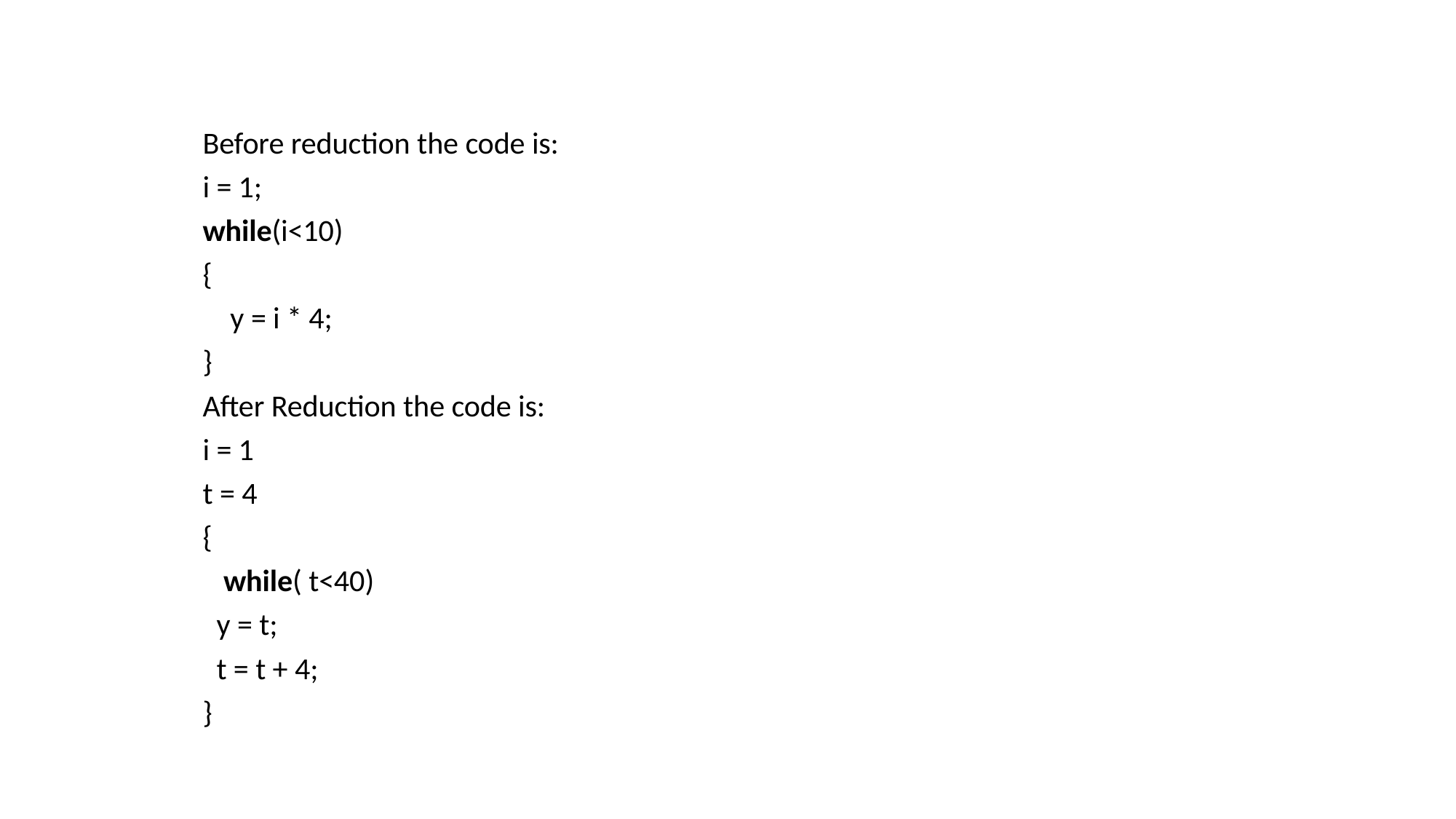

Before reduction the code is:
i = 1;
while(i<10)
{
    y = i * 4;
}
After Reduction the code is:
i = 1
t = 4
{
   while( t<40)
  y = t;
  t = t + 4;
}